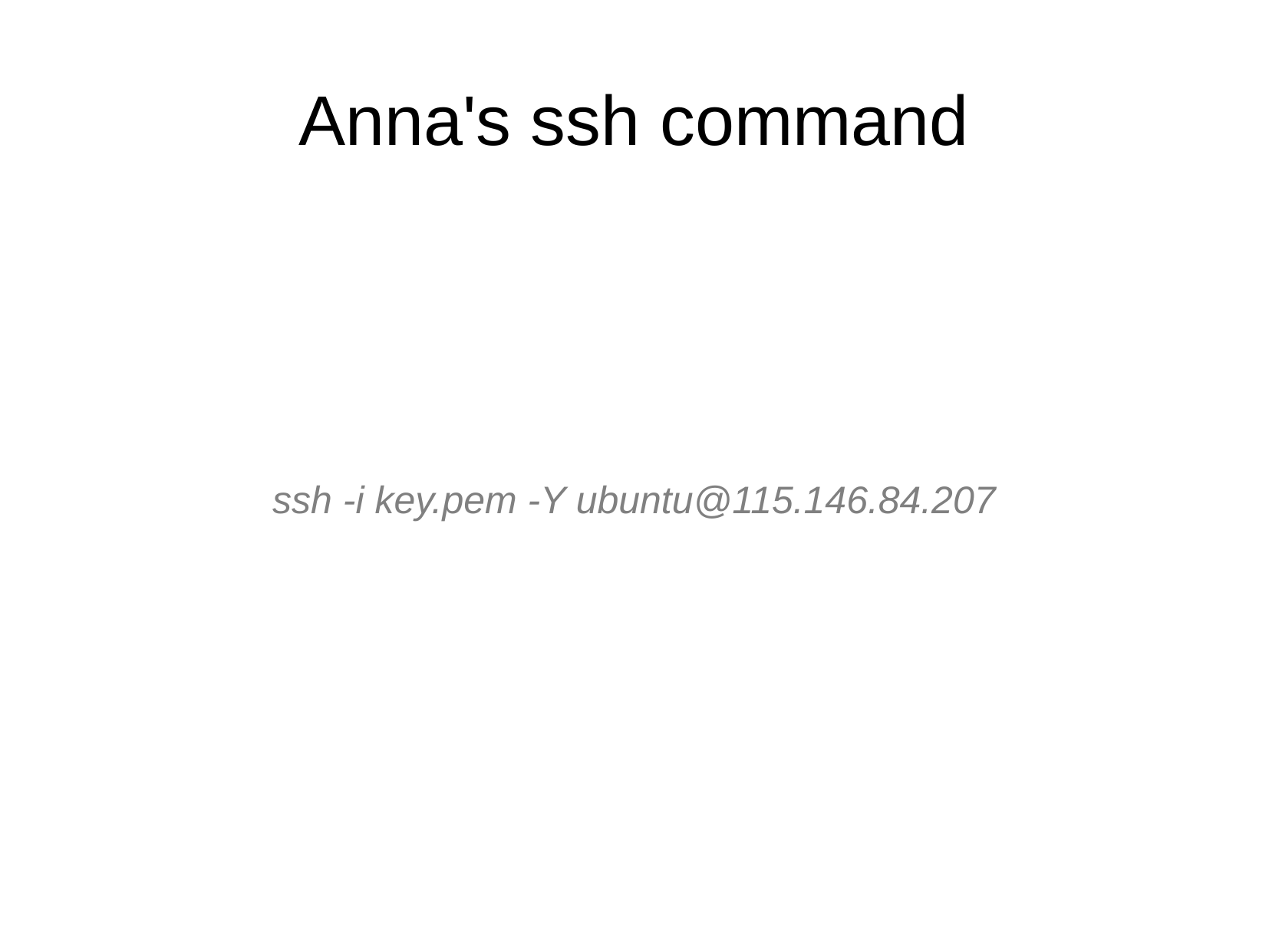

Anna's ssh command
ssh -i key.pem -Y ubuntu@115.146.84.207